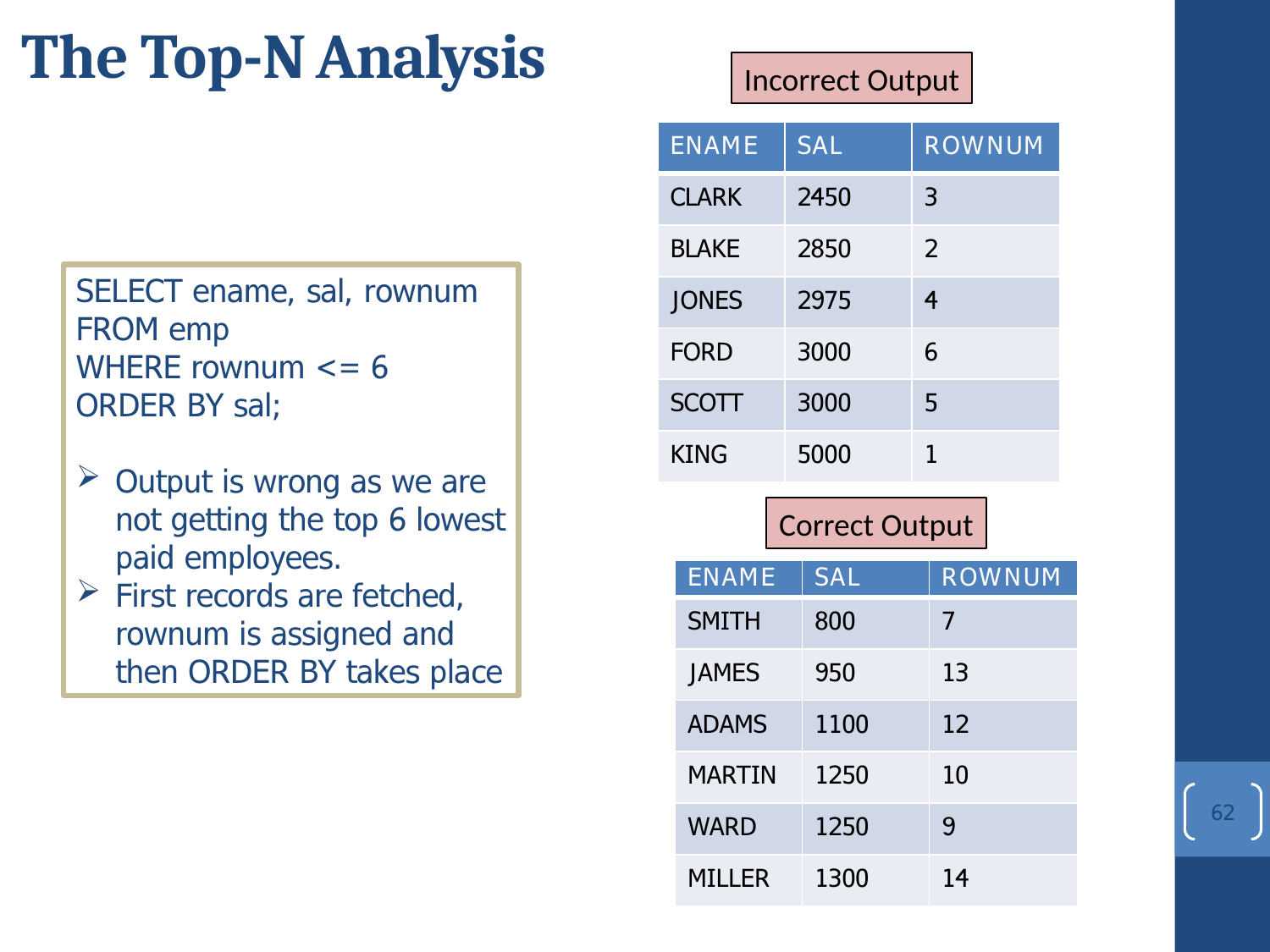

# The Top-N Analysis
Incorrect Output
| ENAME | SAL | ROWNUM |
| --- | --- | --- |
| CLARK | 2450 | 3 |
| BLAKE | 2850 | 2 |
| JONES | 2975 | 4 |
| FORD | 3000 | 6 |
| SCOTT | 3000 | 5 |
| KING | 5000 | 1 |
SELECT ename, sal, rownum
FROM emp
WHERE rownum <= 6
ORDER BY sal;

Output is wrong as we are not getting the top 6 lowest paid employees.
First records are fetched, rownum is assigned and then ORDER BY takes place
Correct Output
| ENAME | SAL | ROWNUM |
| --- | --- | --- |
| SMITH | 800 | 7 |
| JAMES | 950 | 13 |
| ADAMS | 1100 | 12 |
| MARTIN | 1250 | 10 |
| WARD | 1250 | 9 |
| MILLER | 1300 | 14 |
62